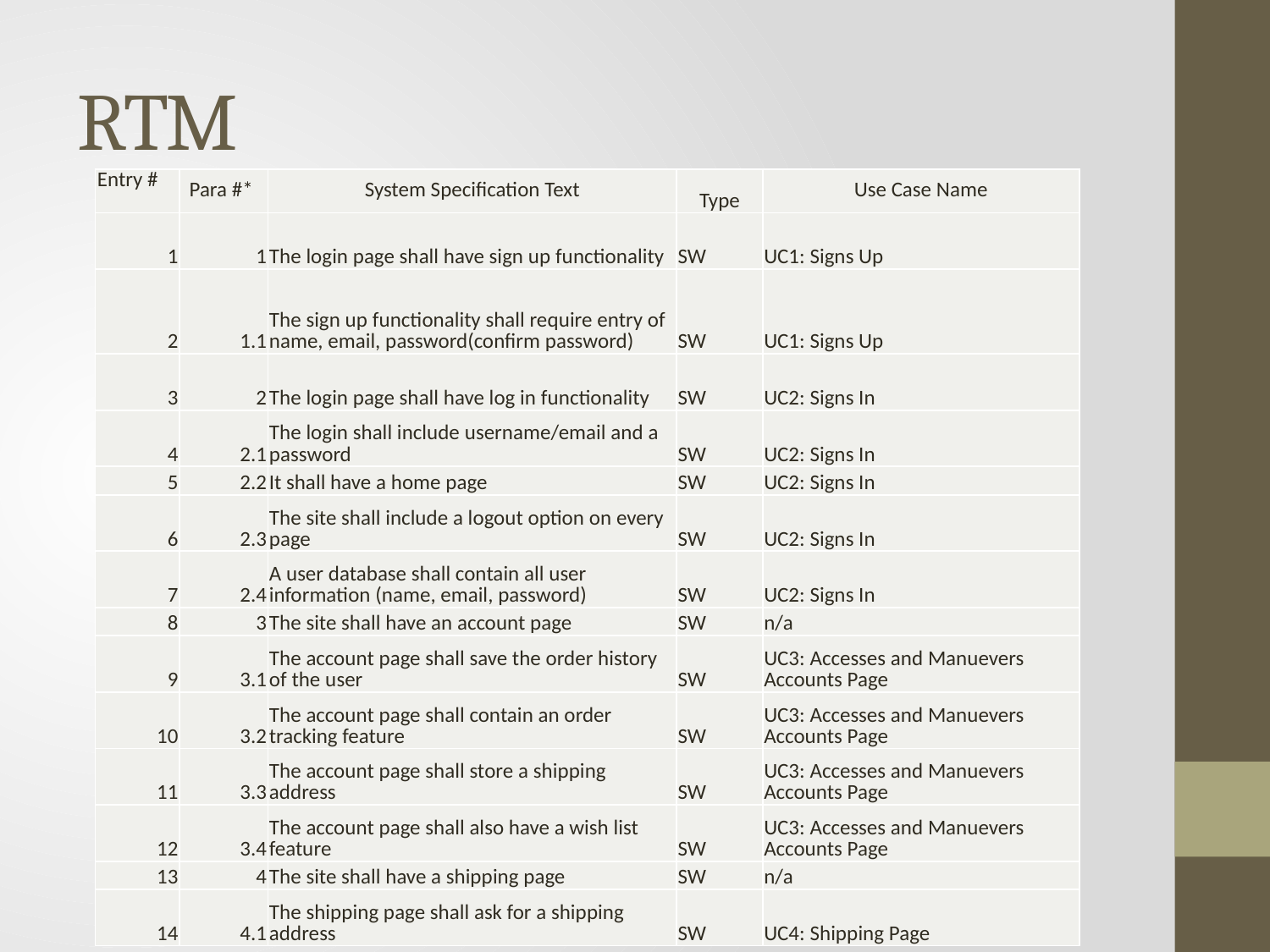

# RTM
| Entry # | Para #\* | System Specification Text | Type | Use Case Name |
| --- | --- | --- | --- | --- |
| 1 | 1 | The login page shall have sign up functionality | SW | UC1: Signs Up |
| 2 | 1.1 | The sign up functionality shall require entry of name, email, password(confirm password) | SW | UC1: Signs Up |
| 3 | 2 | The login page shall have log in functionality | SW | UC2: Signs In |
| 4 | 2.1 | The login shall include username/email and a password | SW | UC2: Signs In |
| 5 | 2.2 | It shall have a home page | SW | UC2: Signs In |
| 6 | 2.3 | The site shall include a logout option on every page | SW | UC2: Signs In |
| 7 | 2.4 | A user database shall contain all user information (name, email, password) | SW | UC2: Signs In |
| 8 | 3 | The site shall have an account page | SW | n/a |
| 9 | 3.1 | The account page shall save the order history of the user | SW | UC3: Accesses and Manuevers Accounts Page |
| 10 | 3.2 | The account page shall contain an order tracking feature | SW | UC3: Accesses and Manuevers Accounts Page |
| 11 | 3.3 | The account page shall store a shipping address | SW | UC3: Accesses and Manuevers Accounts Page |
| 12 | 3.4 | The account page shall also have a wish list feature | SW | UC3: Accesses and Manuevers Accounts Page |
| 13 | 4 | The site shall have a shipping page | SW | n/a |
| 14 | 4.1 | The shipping page shall ask for a shipping address | SW | UC4: Shipping Page |